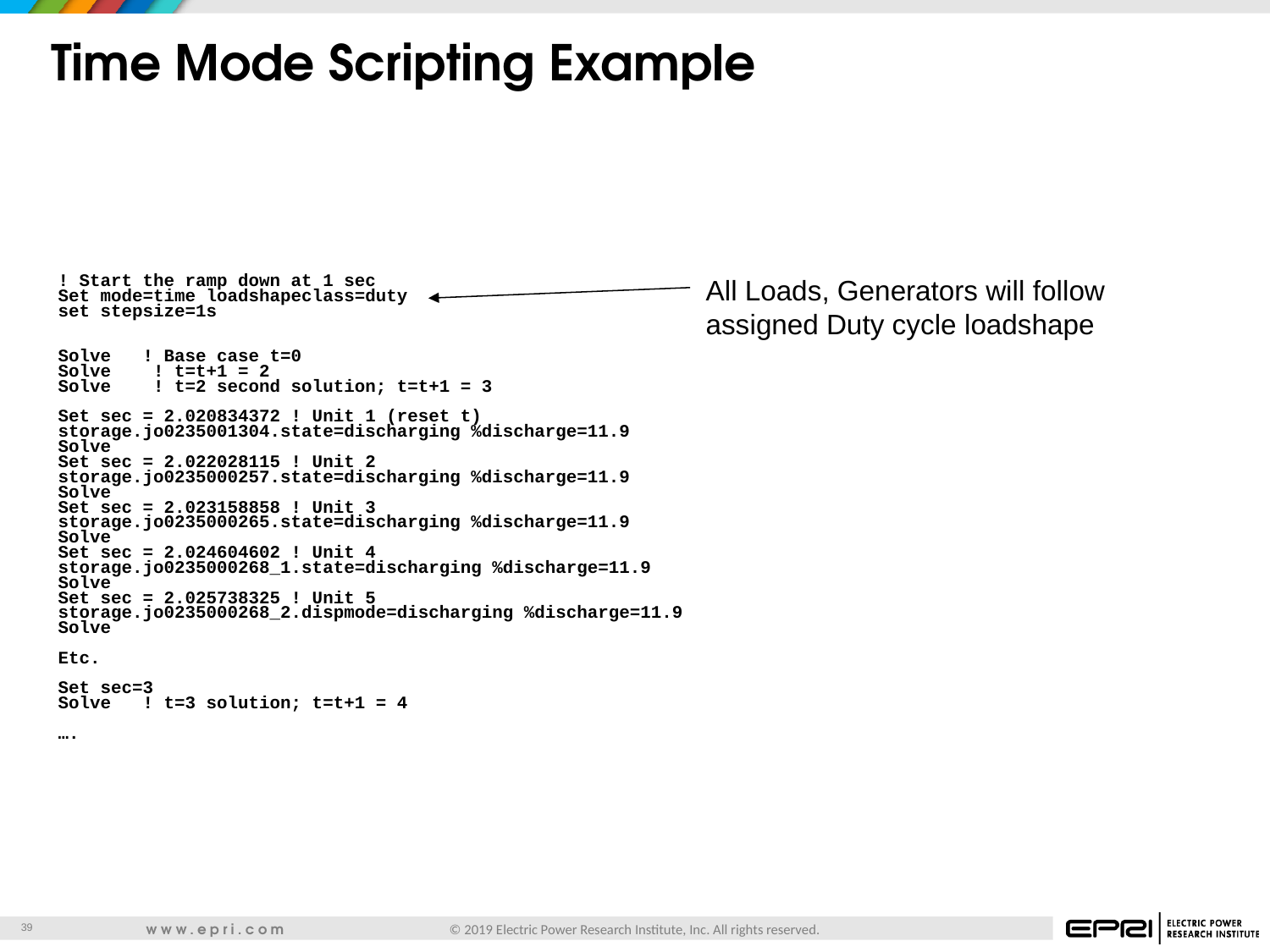

# Time Mode Scripting Example
All Loads, Generators will follow assigned Duty cycle loadshape

! Start the ramp down at 1 sec
Set mode=time loadshapeclass=duty
set stepsize=1s

Solve   ! Base case t=0
Solve    ! t=t+1 = 2
Solve    ! t=2 second solution; t=t+1 = 3

Set sec = 2.020834372 ! Unit 1 (reset t)
storage.jo0235001304.state=discharging %discharge=11.9
Solve
Set sec = 2.022028115 ! Unit 2
storage.jo0235000257.state=discharging %discharge=11.9
Solve
Set sec = 2.023158858 ! Unit 3
storage.jo0235000265.state=discharging %discharge=11.9
Solve
Set sec = 2.024604602 ! Unit 4
storage.jo0235000268_1.state=discharging %discharge=11.9
Solve
Set sec = 2.025738325 ! Unit 5
storage.jo0235000268_2.dispmode=discharging %discharge=11.9
Solve

Etc.

Set sec=3
Solve   ! t=3 solution; t=t+1 = 4

….